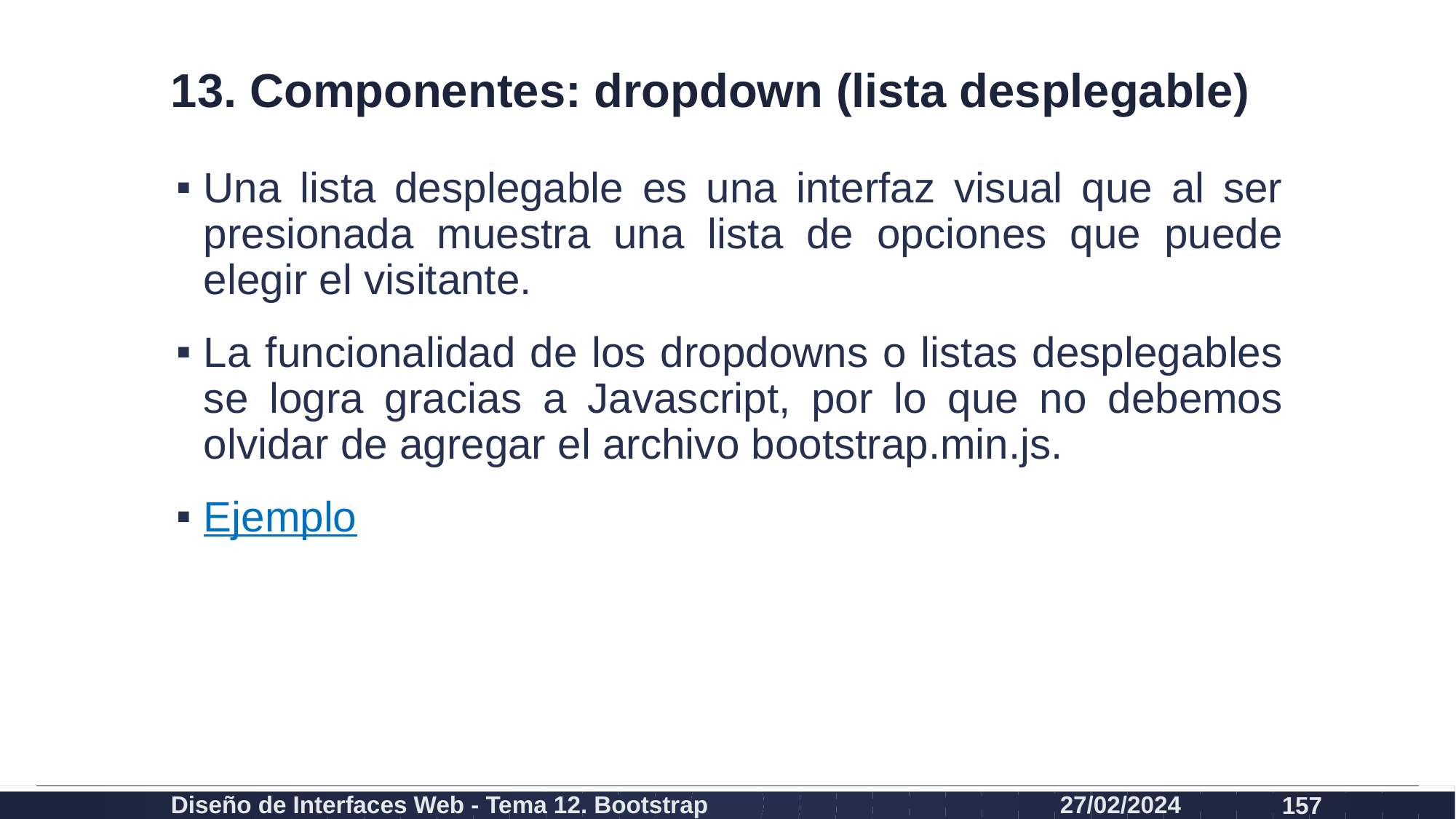

# 13. Componentes: dropdown (lista desplegable)
Una lista desplegable es una interfaz visual que al ser presionada muestra una lista de opciones que puede elegir el visitante.
La funcionalidad de los dropdowns o listas desplegables se logra gracias a Javascript, por lo que no debemos olvidar de agregar el archivo bootstrap.min.js.
Ejemplo
Diseño de Interfaces Web - Tema 12. Bootstrap
27/02/2024
157